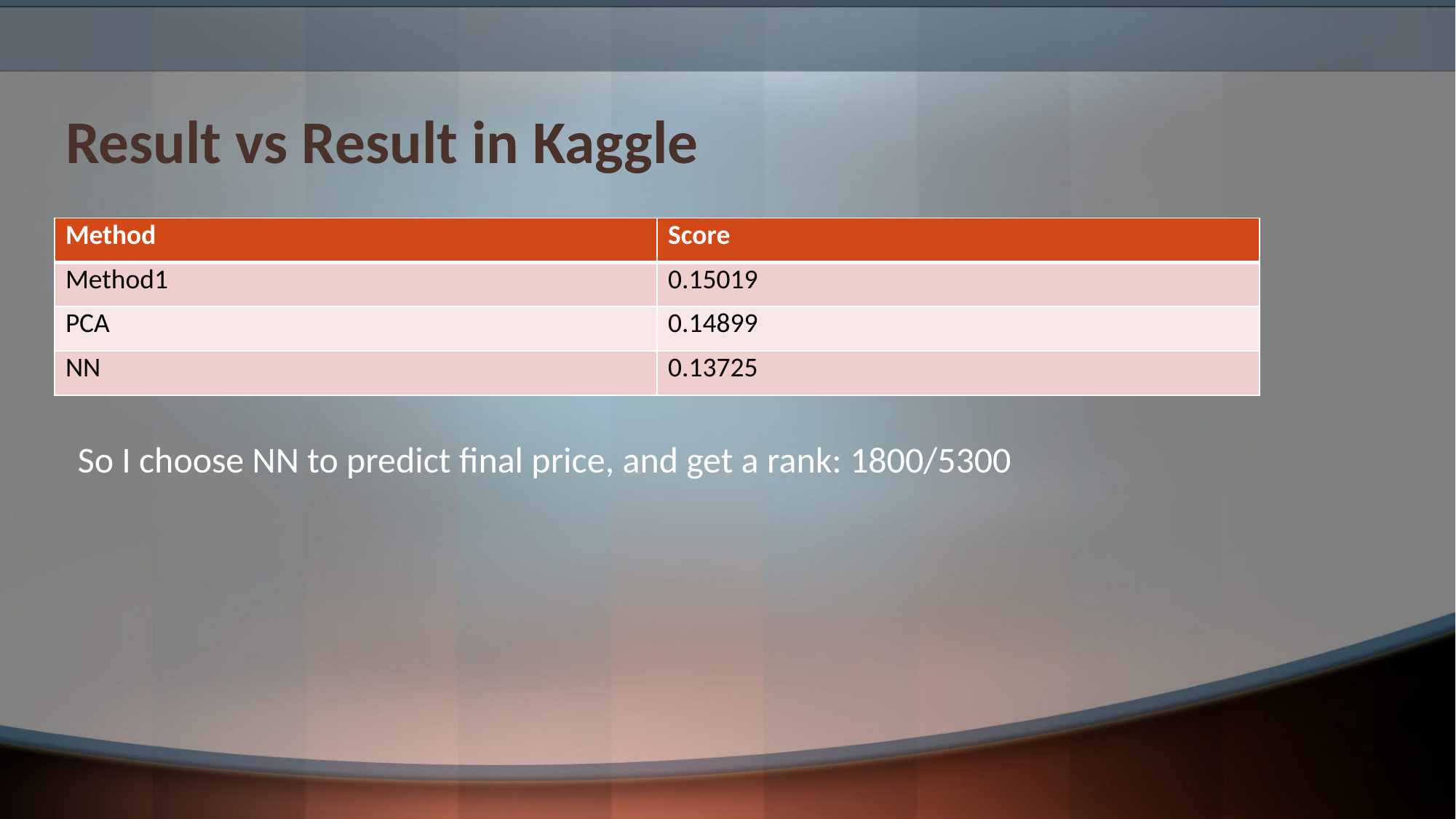

# Result vs Result in Kaggle
| Method | Score |
| --- | --- |
| Method1 | 0.15019 |
| PCA | 0.14899 |
| NN | 0.13725 |
So I choose NN to predict final price, and get a rank: 1800/5300